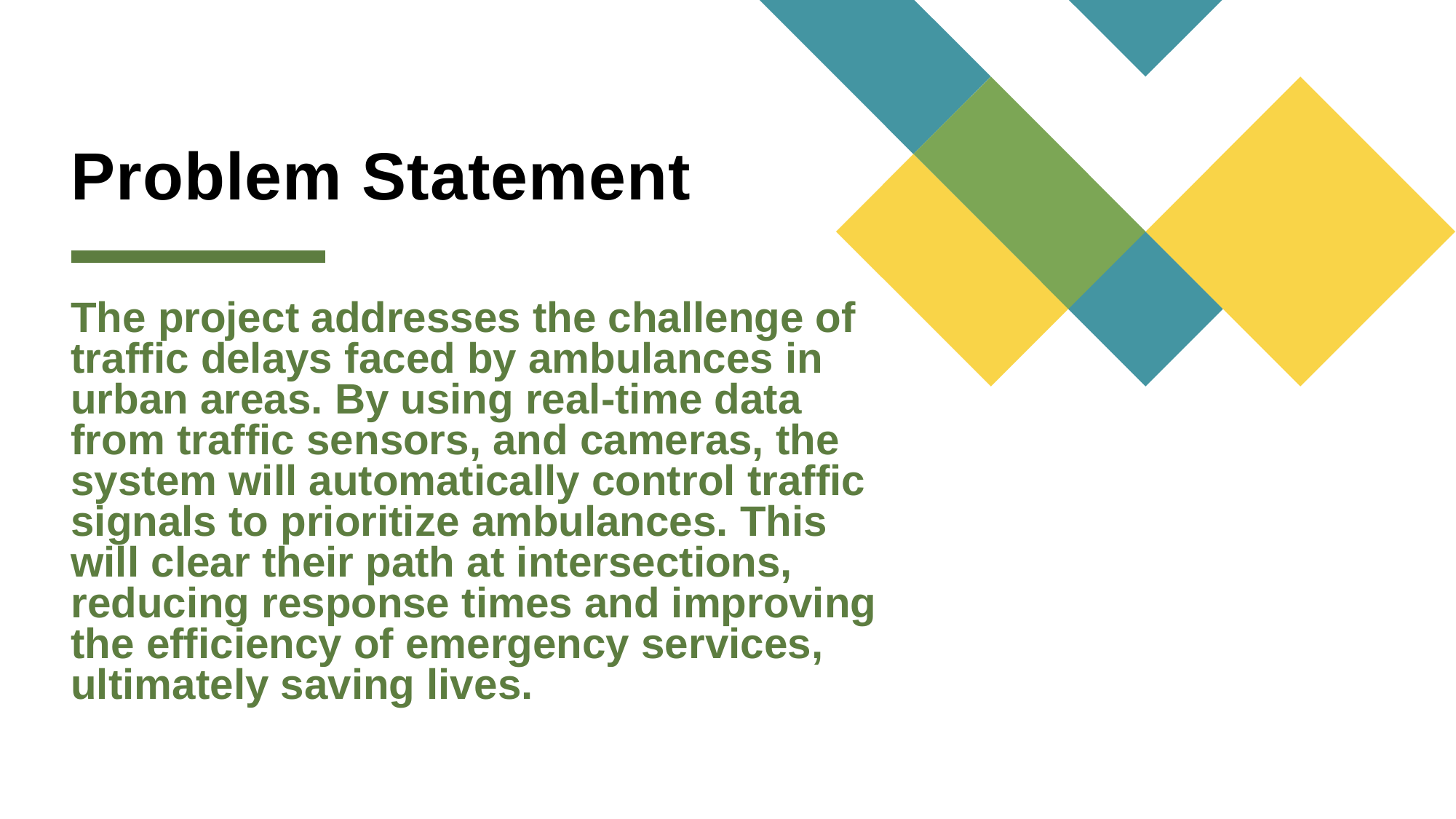

# Problem Statement
The project addresses the challenge of traffic delays faced by ambulances in urban areas. By using real-time data from traffic sensors, and cameras, the system will automatically control traffic signals to prioritize ambulances. This will clear their path at intersections, reducing response times and improving the efficiency of emergency services, ultimately saving lives.